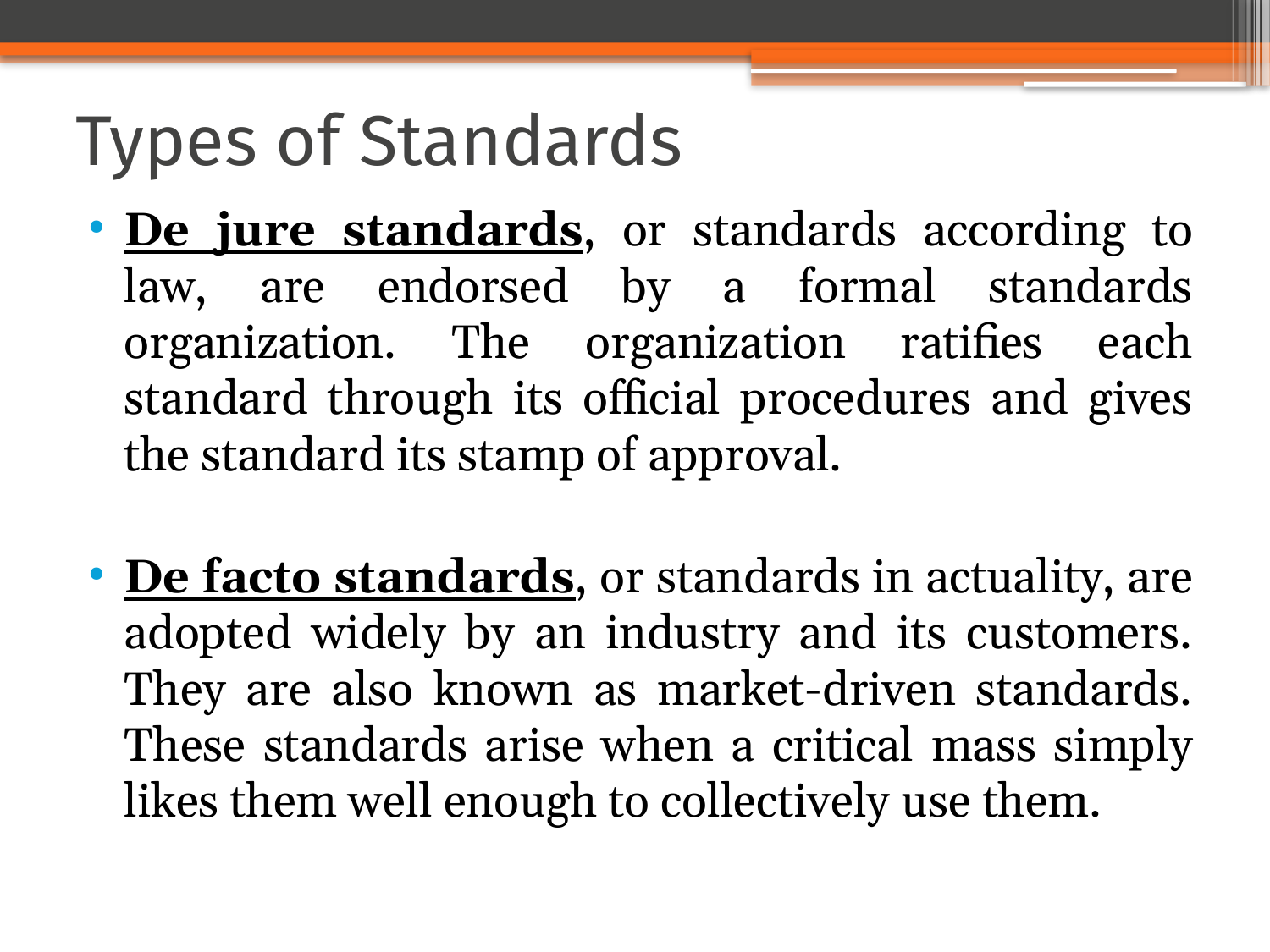

# Types of Standards
De jure standards, or standards according to law, are endorsed by a formal standards organization. The organization ratifies each standard through its official procedures and gives the standard its stamp of approval.

De facto standards, or standards in actuality, are adopted widely by an industry and its customers. They are also known as market-driven standards. These standards arise when a critical mass simply likes them well enough to collectively use them.